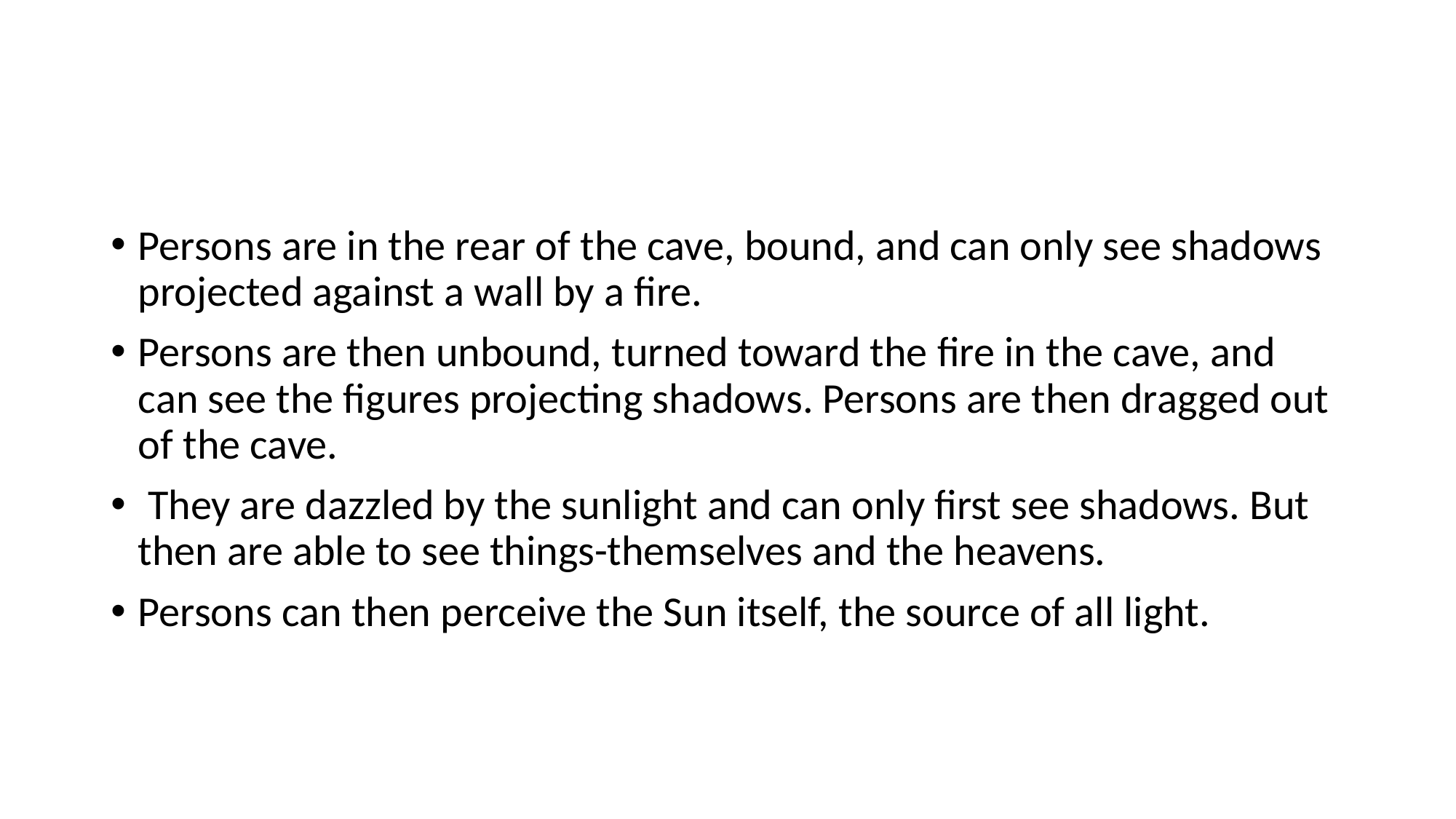

#
Persons are in the rear of the cave, bound, and can only see shadows projected against a wall by a fire.
Persons are then unbound, turned toward the fire in the cave, and can see the figures projecting shadows. Persons are then dragged out of the cave.
 They are dazzled by the sunlight and can only first see shadows. But then are able to see things-themselves and the heavens.
Persons can then perceive the Sun itself, the source of all light.